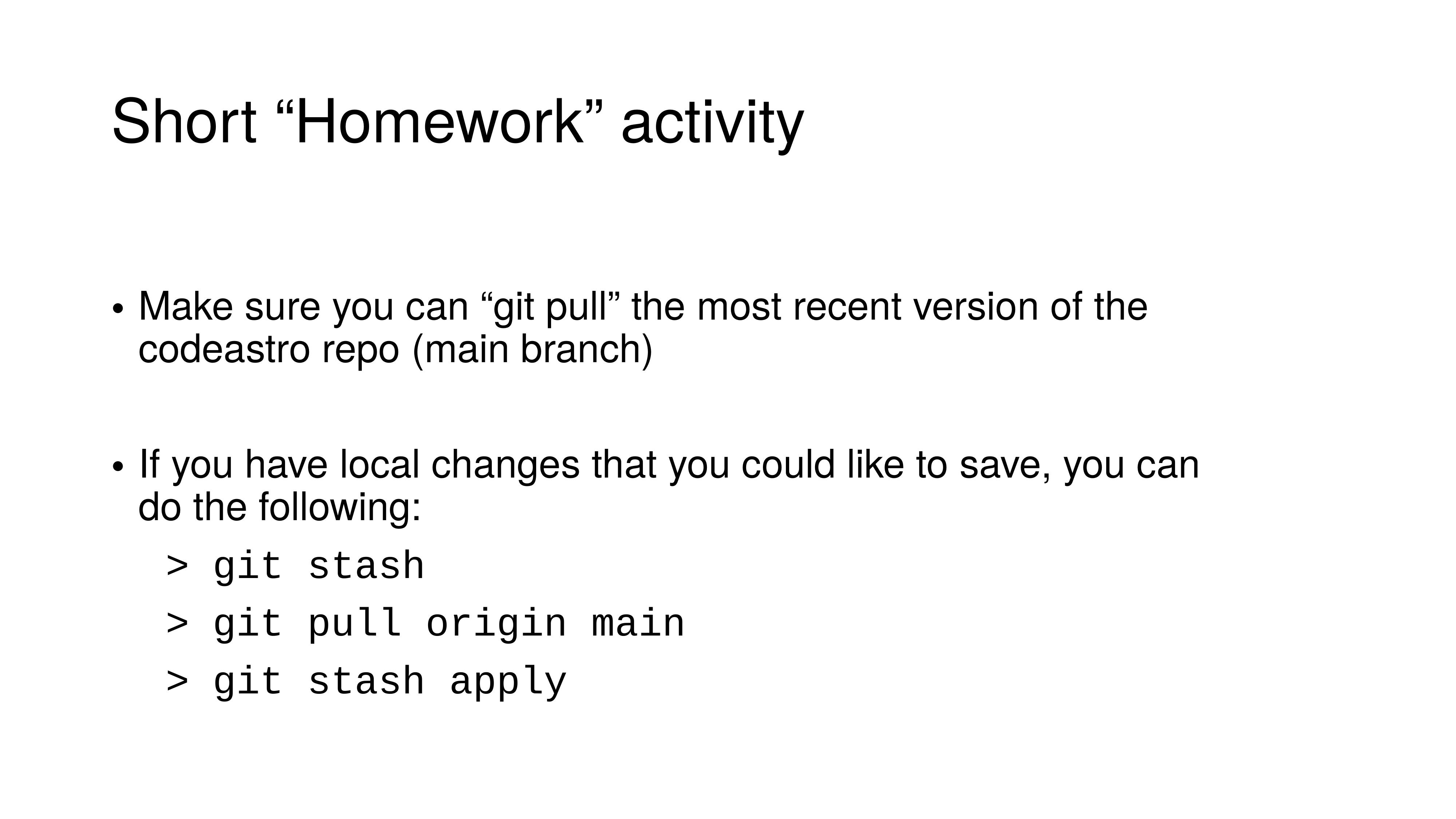

# Short “Homework” activity

Make sure you can “git pull” the most recent version of the codeastro repo (main branch)

If you have local changes that you could like to save, you can do the following:
	> git stash
	> git pull origin main
	> git stash apply